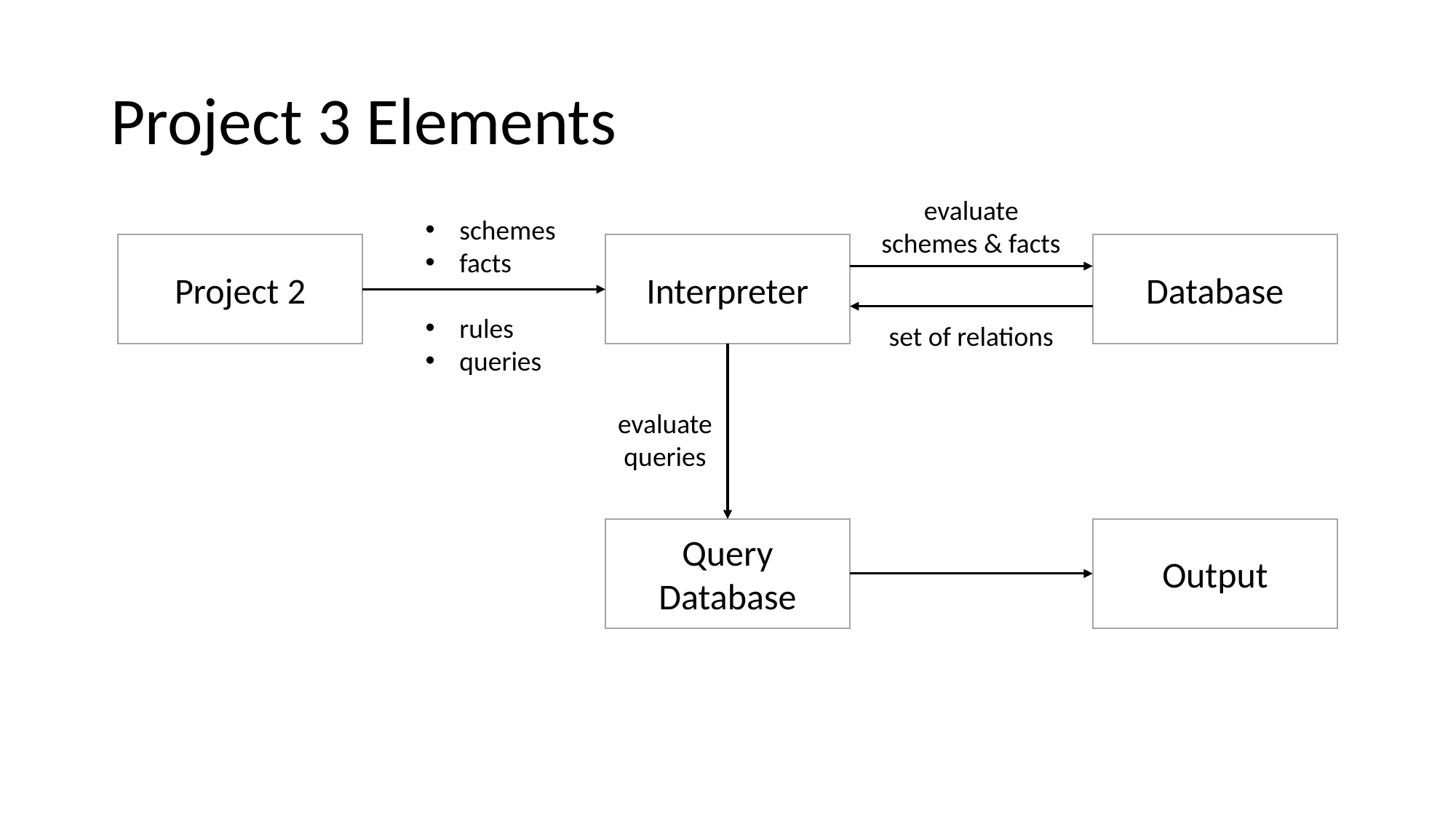

# Project 3 Elements
evaluate schemes & facts
schemes
facts

rules
queries
Project 2
Interpreter
Database
set of relations
evaluate queries
Query Database
Output